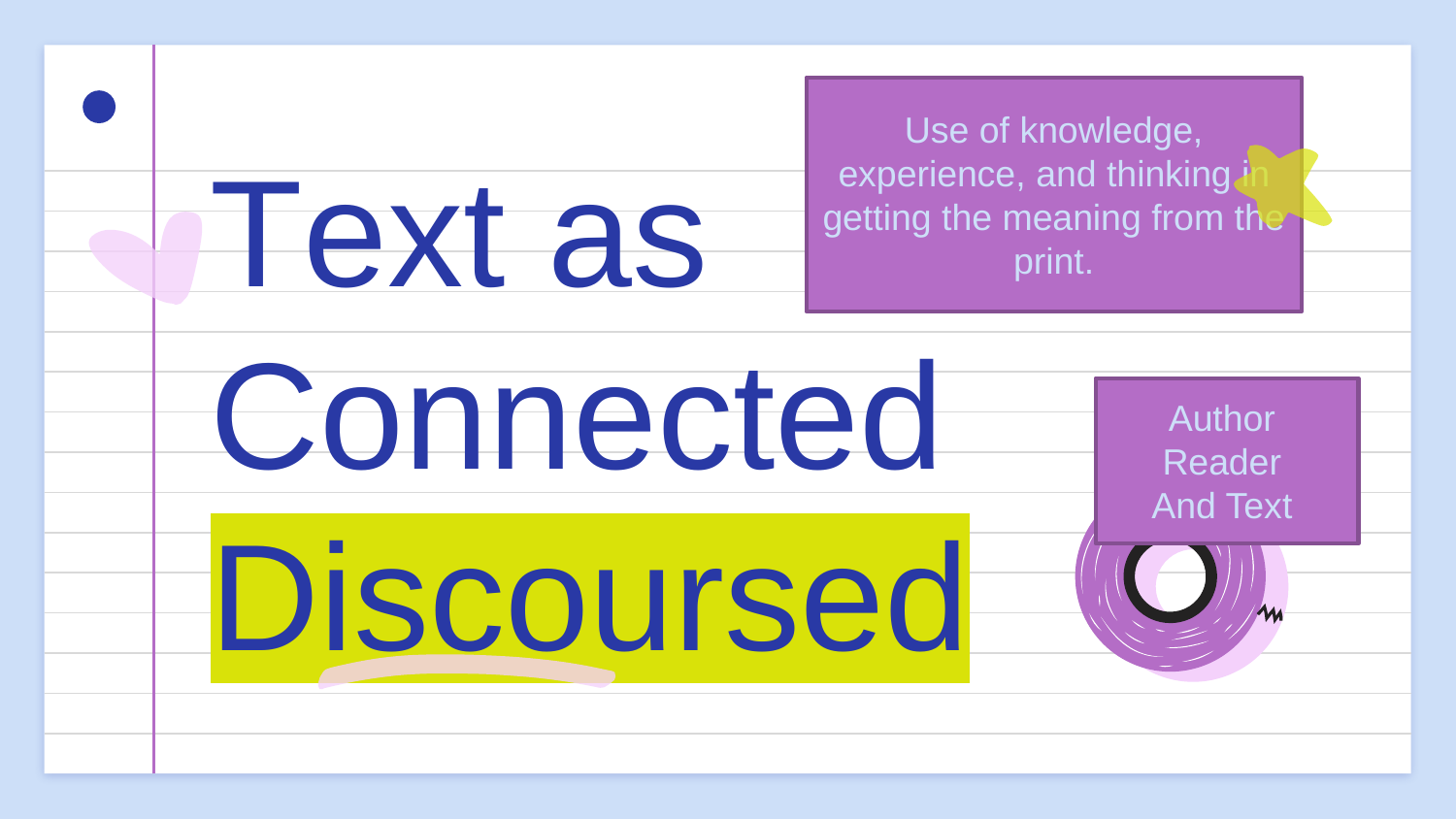

Use of knowledge, experience, and thinking in getting the meaning from the print.

# Text as Connected Discoursed
Author
Reader
And Text